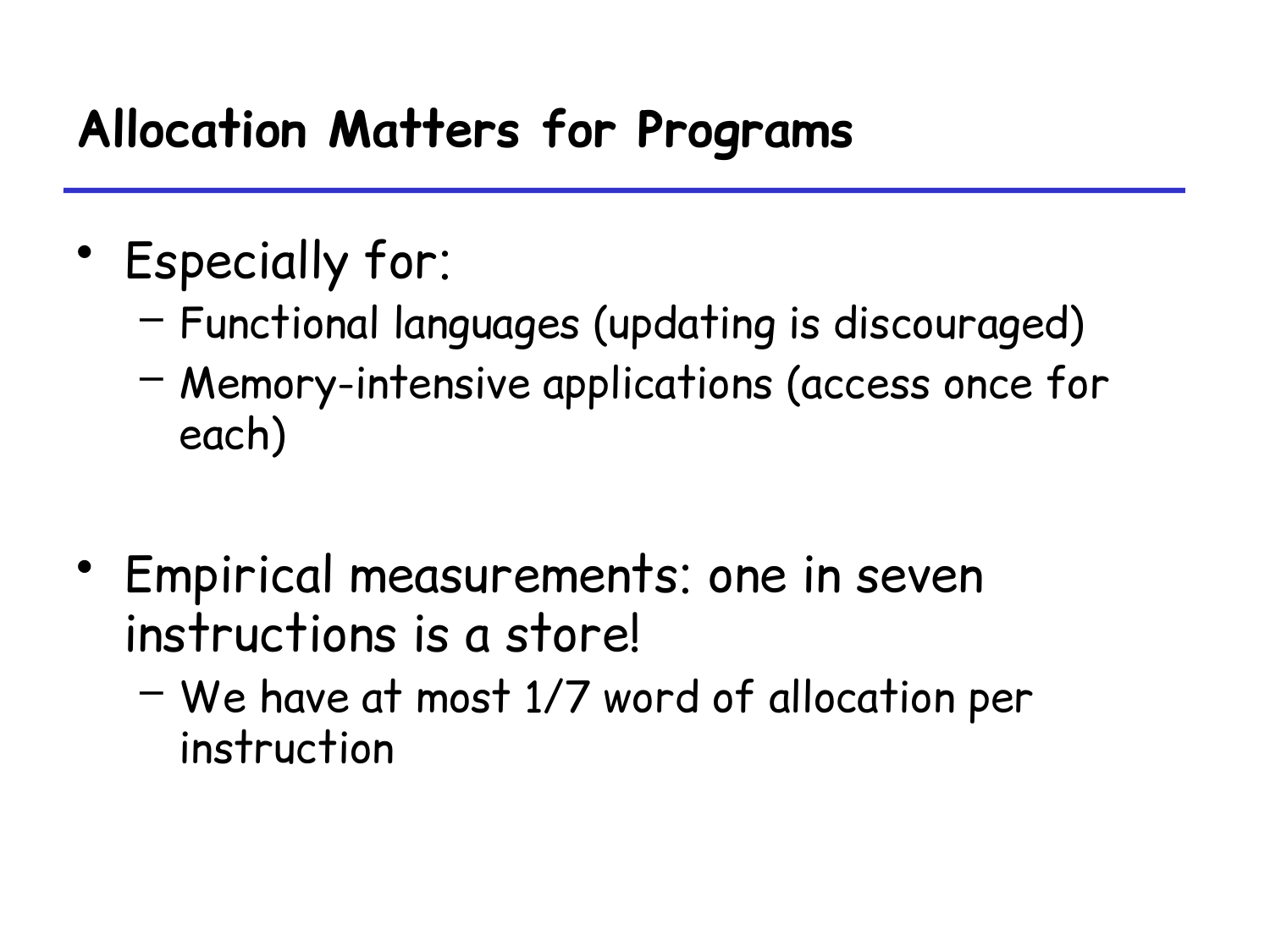

# Allocation Matters for Programs
Especially for:
Functional languages (updating is discouraged)
Memory-intensive applications (access once for each)

Empirical measurements: one in seven instructions is a store!
We have at most 1/7 word of allocation per instruction

19